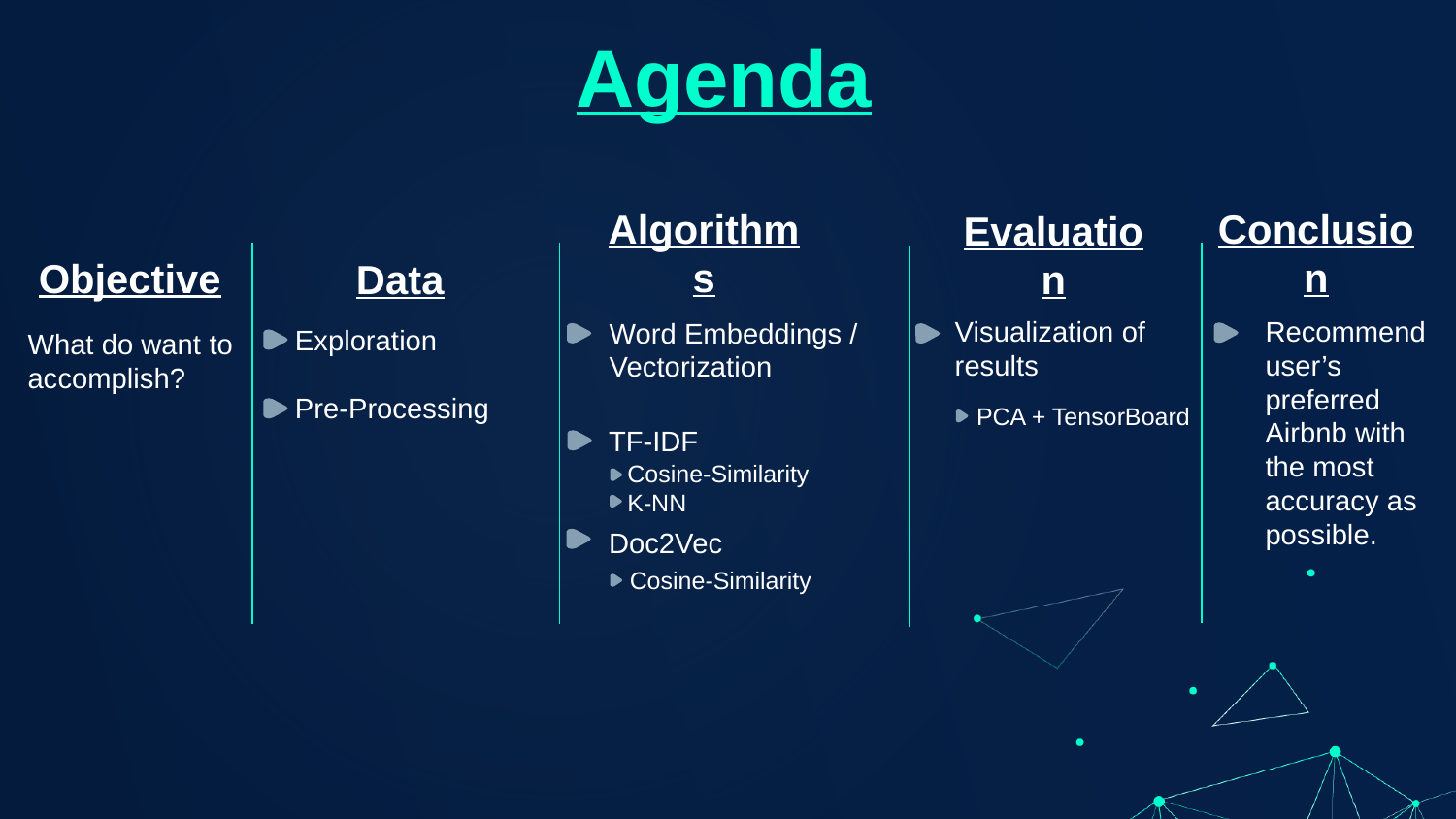

# Agenda
Algorithms
Conclusion
Objective
Evaluation
Data
Recommend user’s preferred Airbnb with the most accuracy as possible.
Visualization of results
Word Embeddings / Vectorization

Exploration

Pre-Processing
What do want to accomplish?

PCA + TensorBoard

TF-IDF

Doc2Vec

Cosine-Similarity
K-NN

Cosine-Similarity